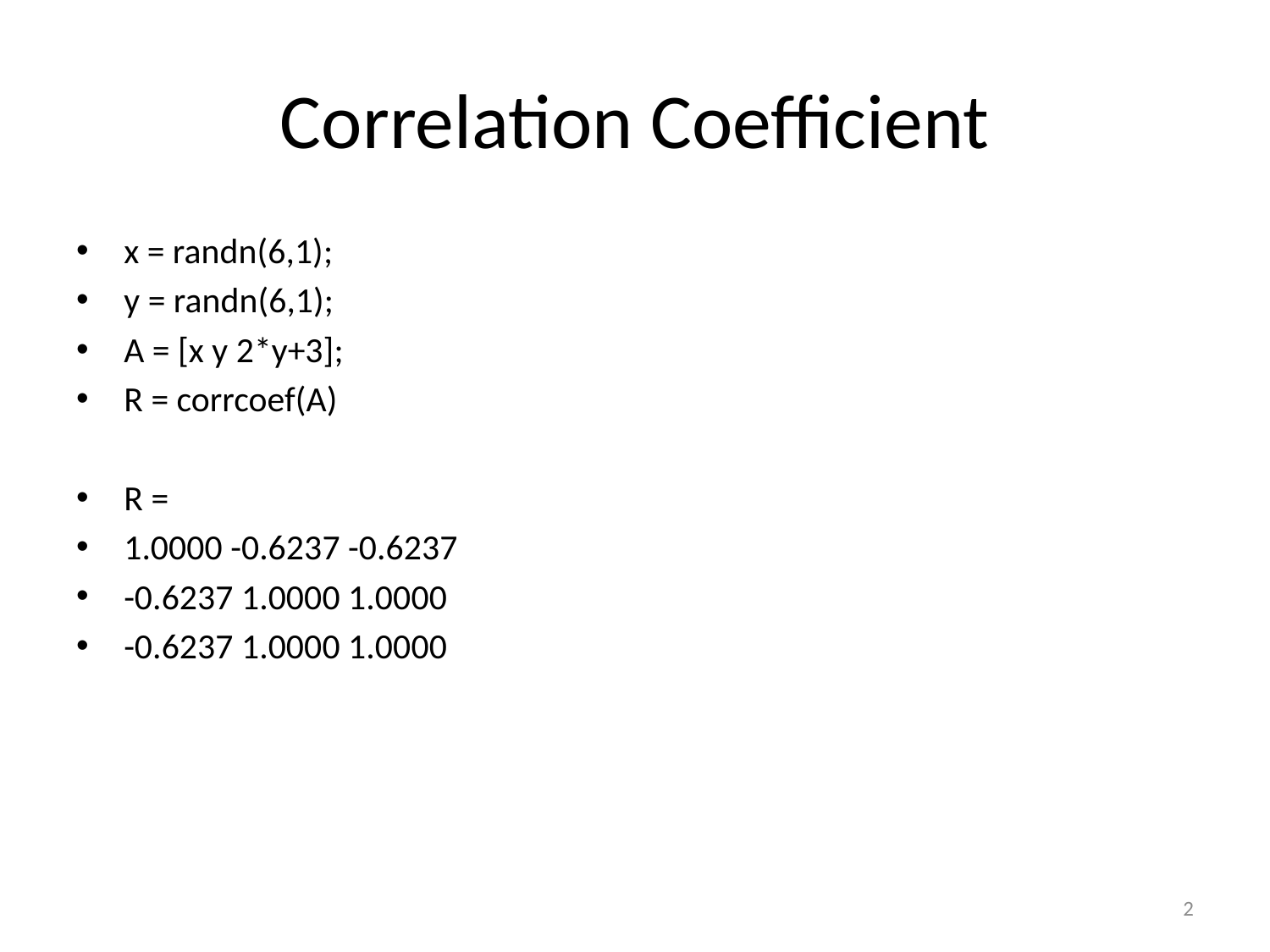

# Correlation Coefficient
x = randn(6,1);
y = randn(6,1);
A = [x y 2*y+3];
R = corrcoef(A)

R =
1.0000 -0.6237 -0.6237
-0.6237 1.0000 1.0000
-0.6237 1.0000 1.0000
2